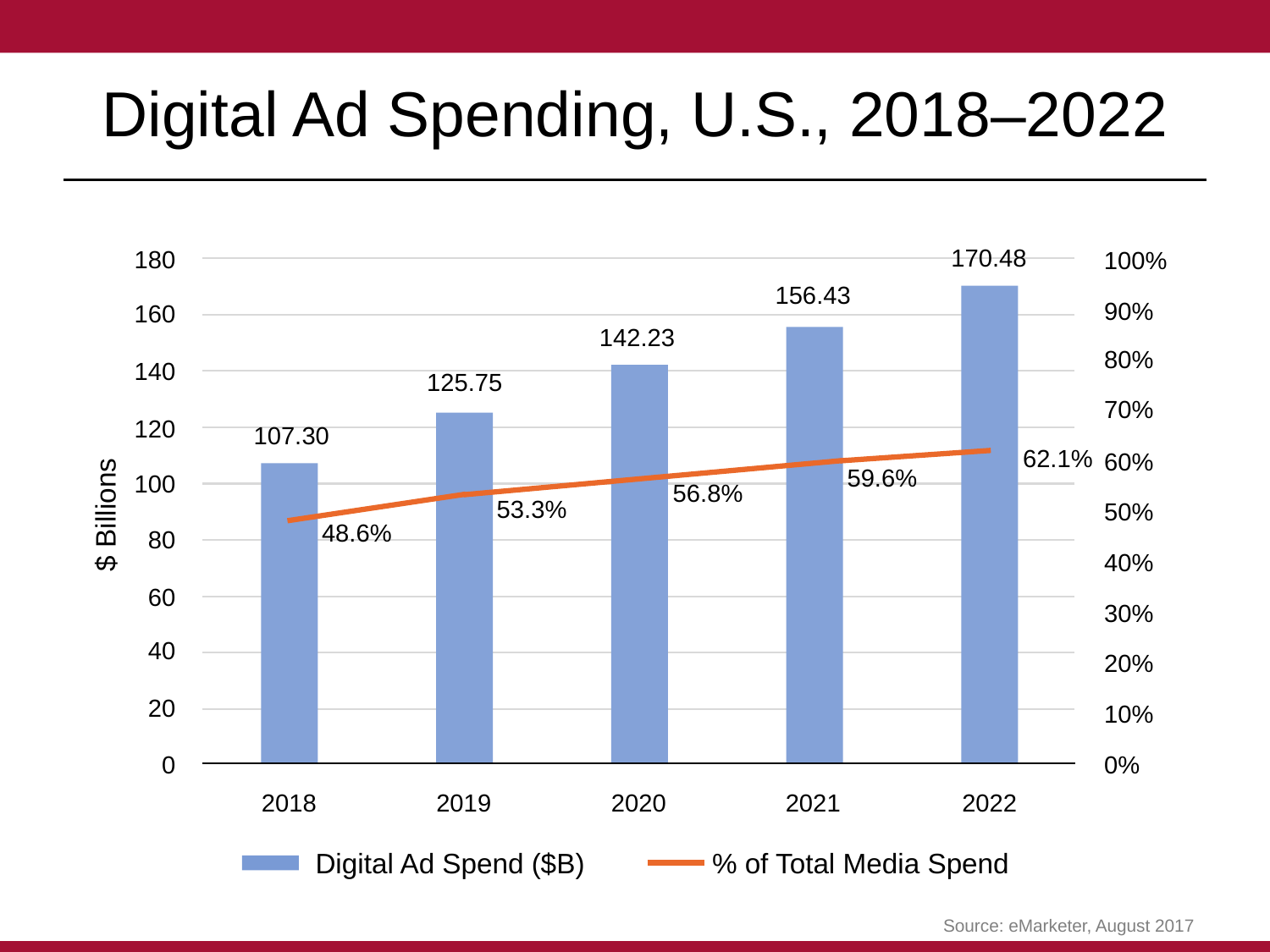

# Digital Ad Spending, U.S., 2018–2022
170.48
180
100%
156.43

90%
160
142.23

80%
140
125.75

70%
120

107.30
62.1%
60%
59.6%
56.8%
53.3%
48.6%
100

50%
$ Billions
80
40%
60
30%
40
20%
20
10%
0
0%
2018
2019
2020
2021
2022
Digital Ad Spend ($B)

% of Total Media Spend
Source: eMarketer, August 2017